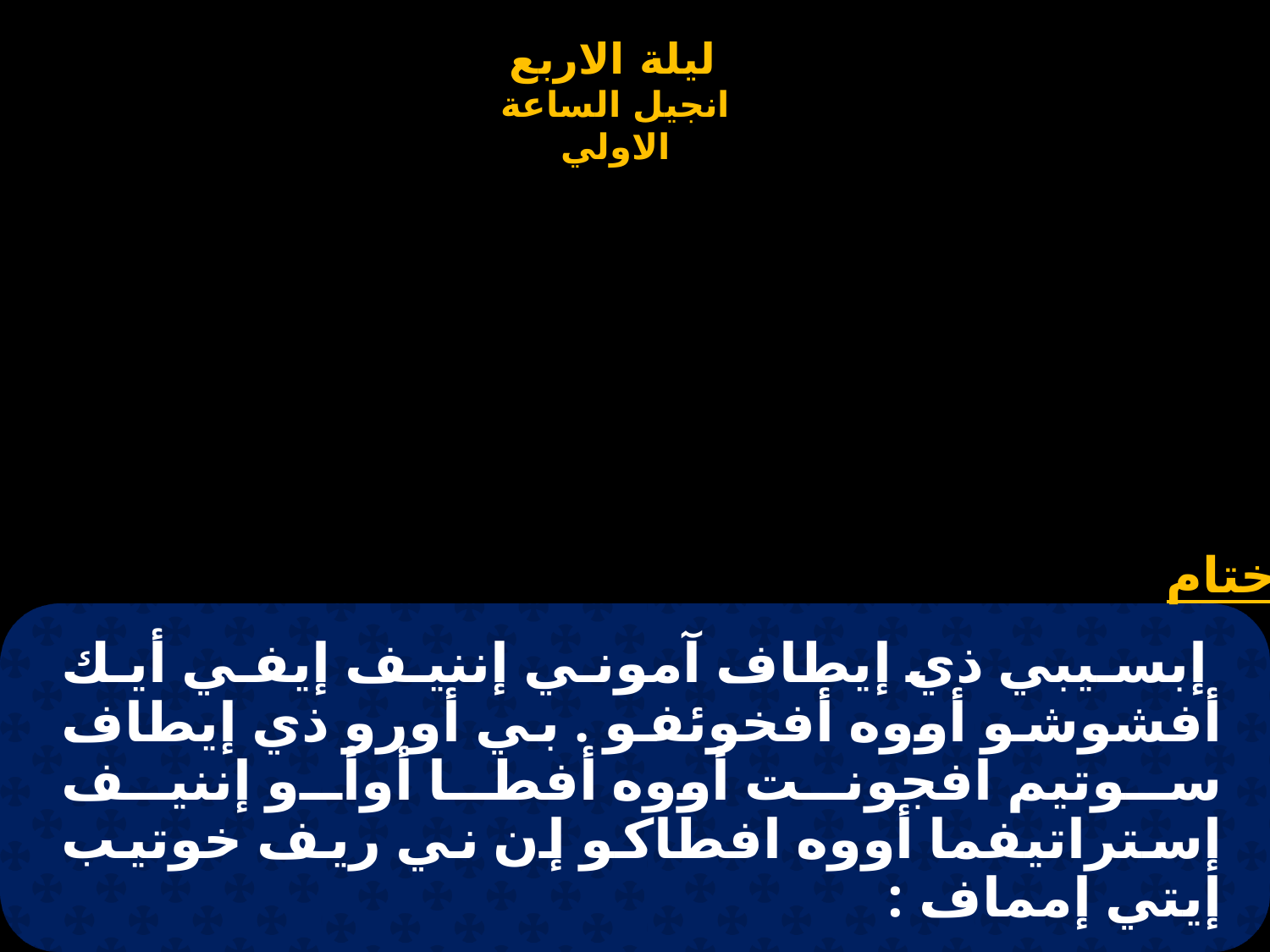

# إبسيبي ذي إيطاف آموني إننيف إيفي أيك أفشوشو أووه أفخوئفو . بي أورو ذي إيطاف سوتيم افجونت أووه أفطا أوأو إننيف إستراتيفما أووه افطاكو إن ني ريف خوتيب إيتي إمماف :